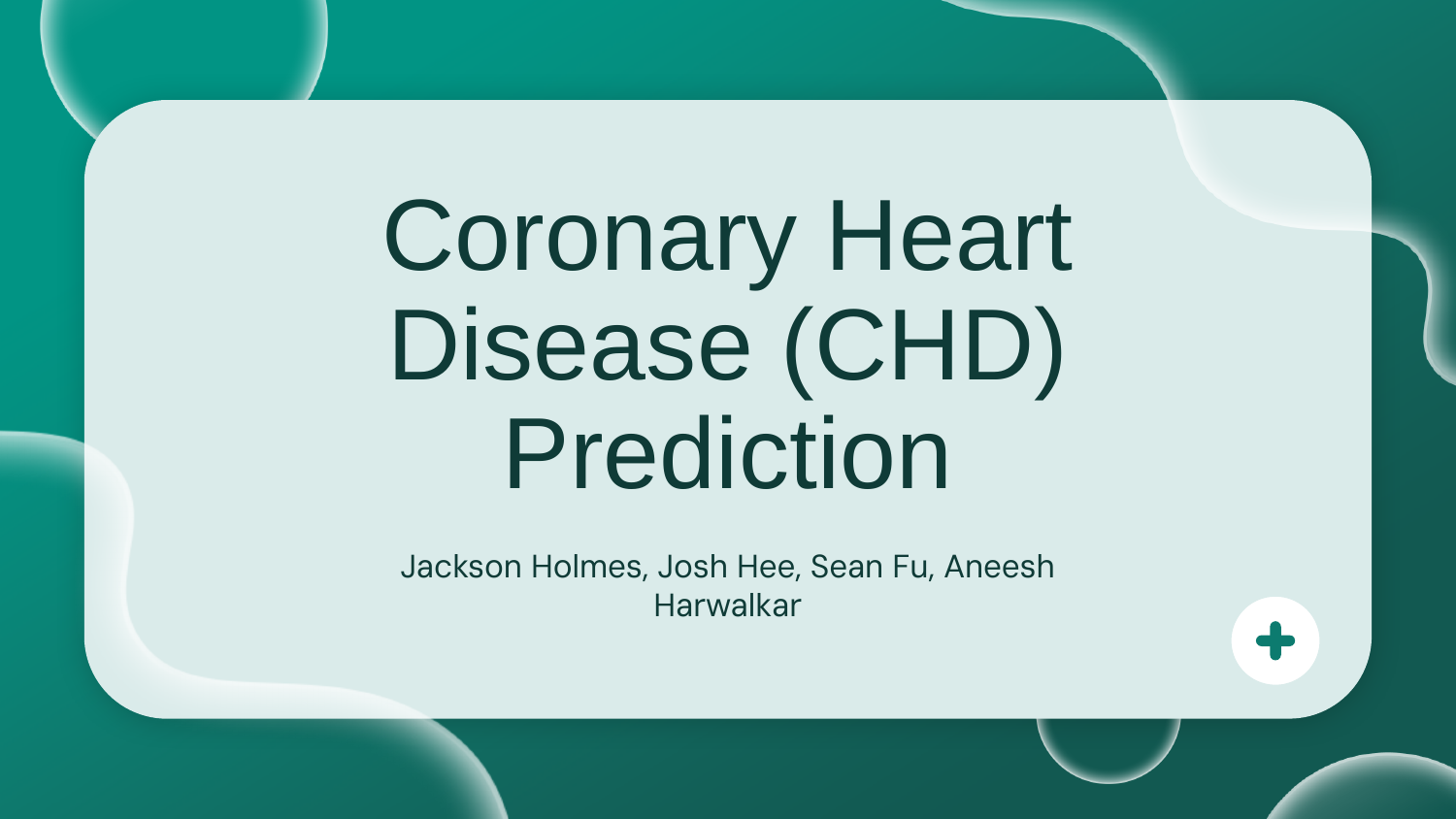

# Coronary Heart Disease (CHD) Prediction
Jackson Holmes, Josh Hee, Sean Fu, Aneesh Harwalkar